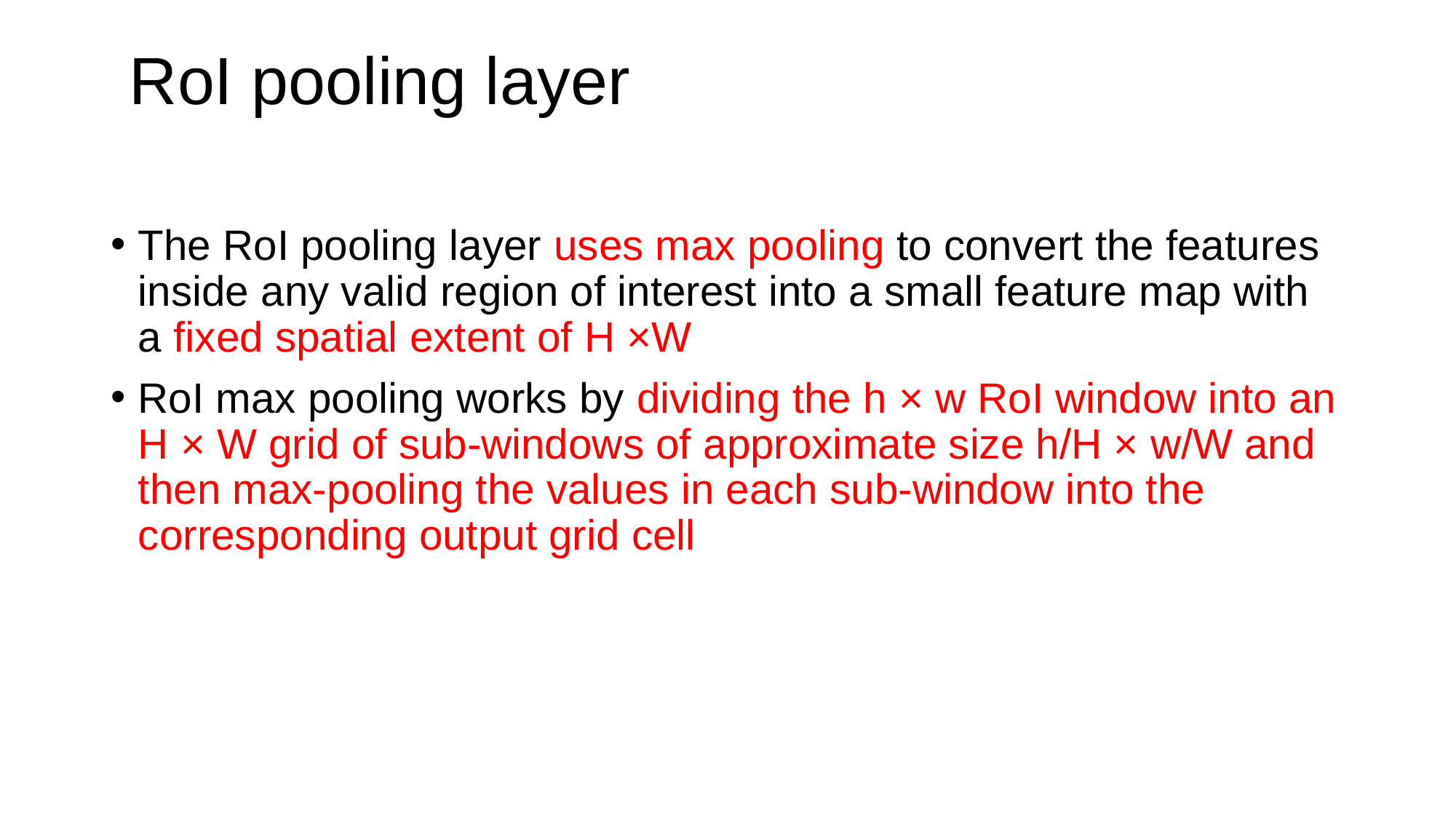

# RoI pooling layer
The RoI pooling layer uses max pooling to convert the features inside any valid region of interest into a small feature map with a ﬁxed spatial extent of H ×W
RoI max pooling works by dividing the h × w RoI window into an H × W grid of sub-windows of approximate size h/H × w/W and then max-pooling the values in each sub-window into the corresponding output grid cell